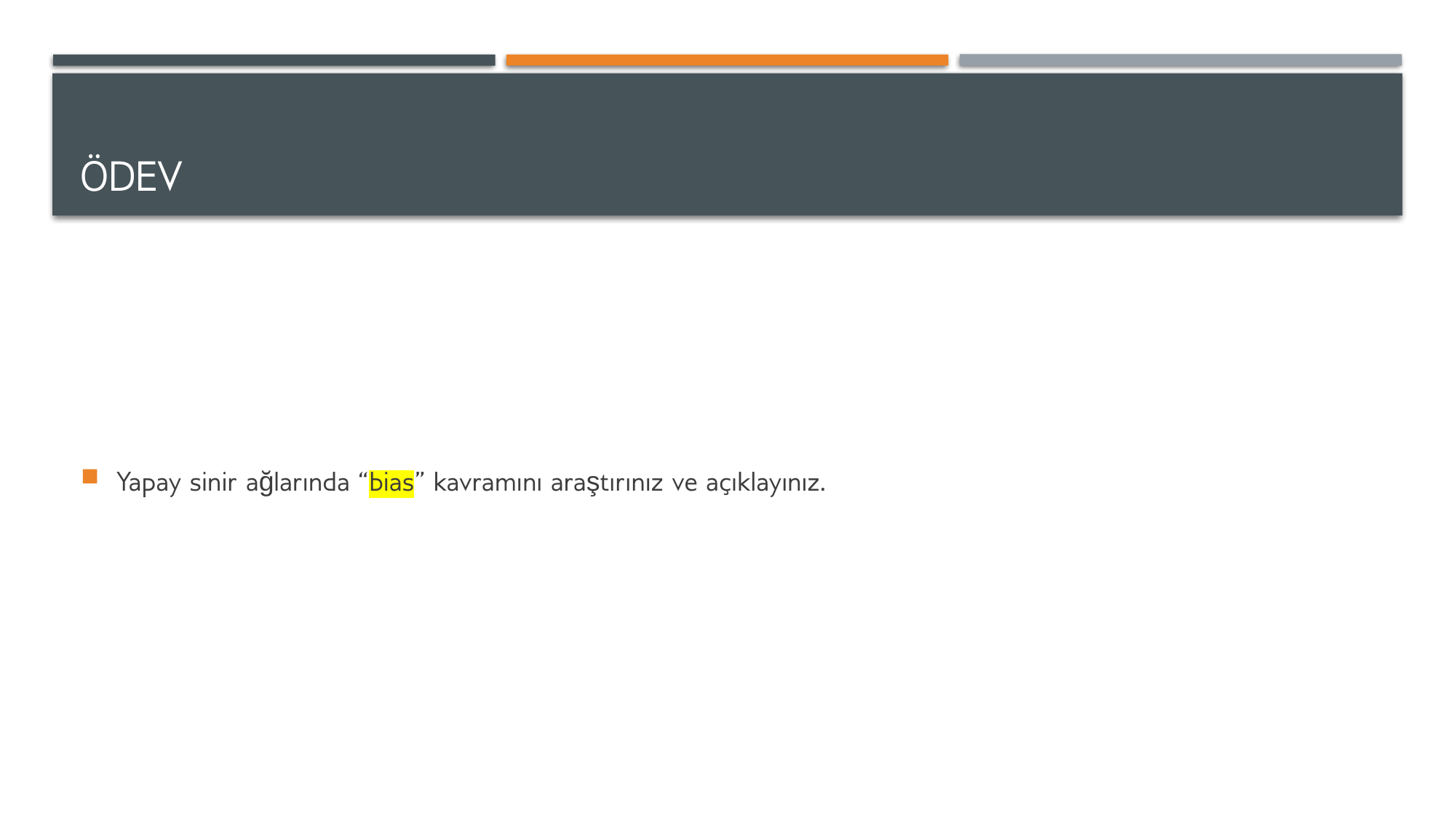

# ÖDEV
Yapay sinir ağlarında “bias” kavramını araştırınız ve açıklayınız.